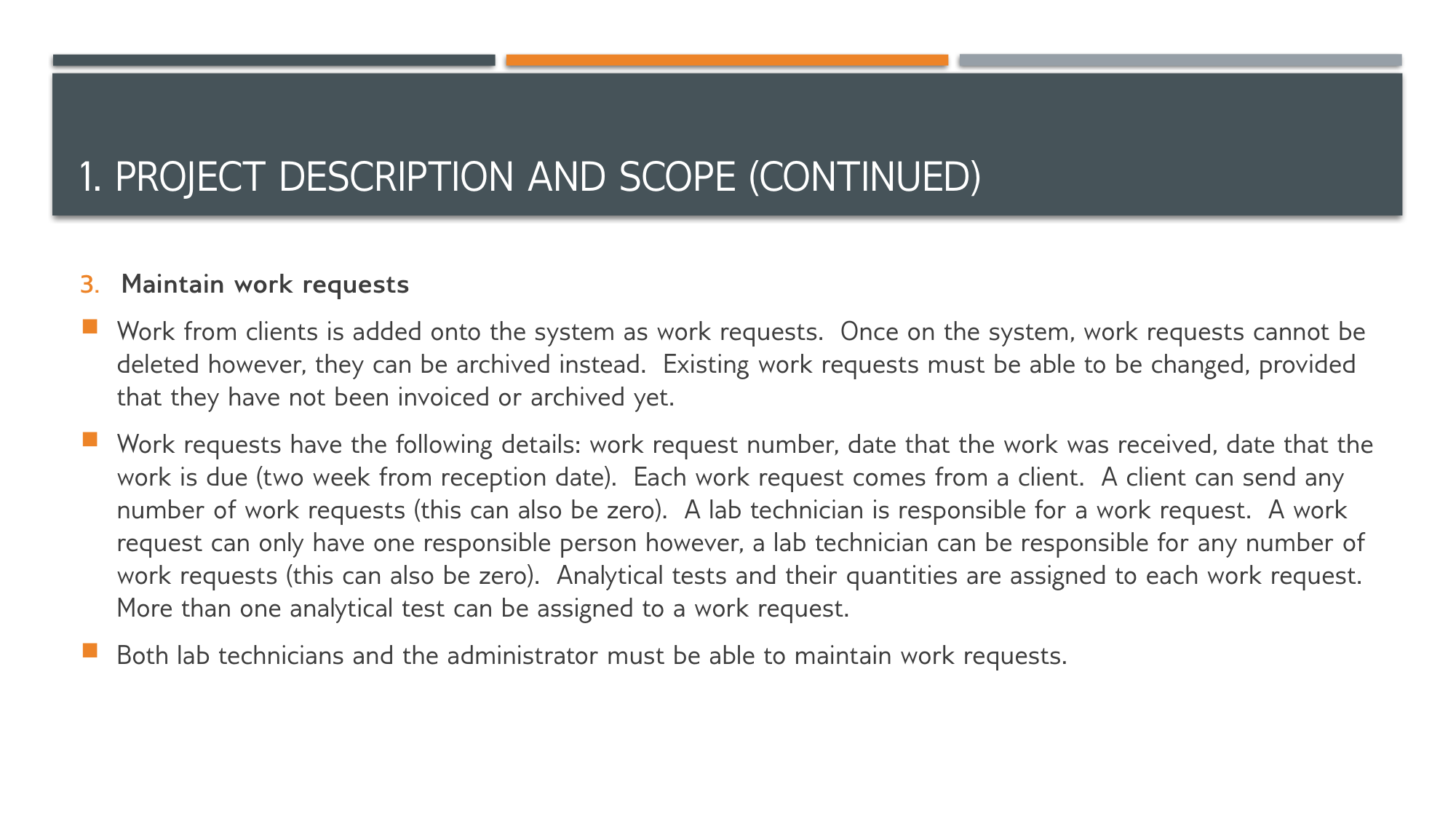

# 1. Project Description and Scope (Continued)
Maintain work requests
Work from clients is added onto the system as work requests.  Once on the system, work requests cannot be deleted however, they can be archived instead.  Existing work requests must be able to be changed, provided that they have not been invoiced or archived yet.
Work requests have the following details: work request number, date that the work was received, date that the work is due (two week from reception date).  Each work request comes from a client.  A client can send any number of work requests (this can also be zero).  A lab technician is responsible for a work request.  A work request can only have one responsible person however, a lab technician can be responsible for any number of work requests (this can also be zero).  Analytical tests and their quantities are assigned to each work request.  More than one analytical test can be assigned to a work request.
Both lab technicians and the administrator must be able to maintain work requests.